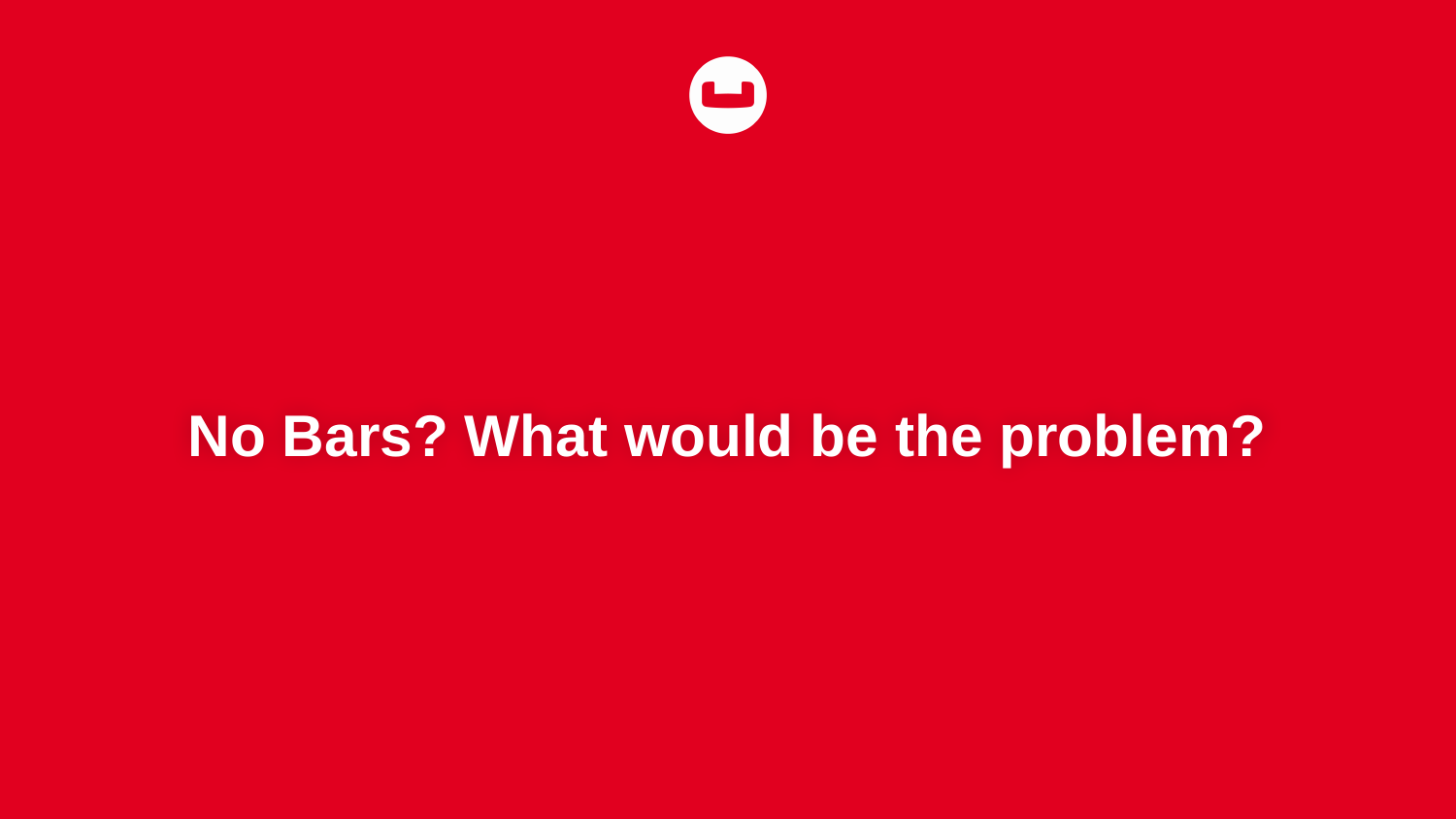

# No Bars? What would be the problem?